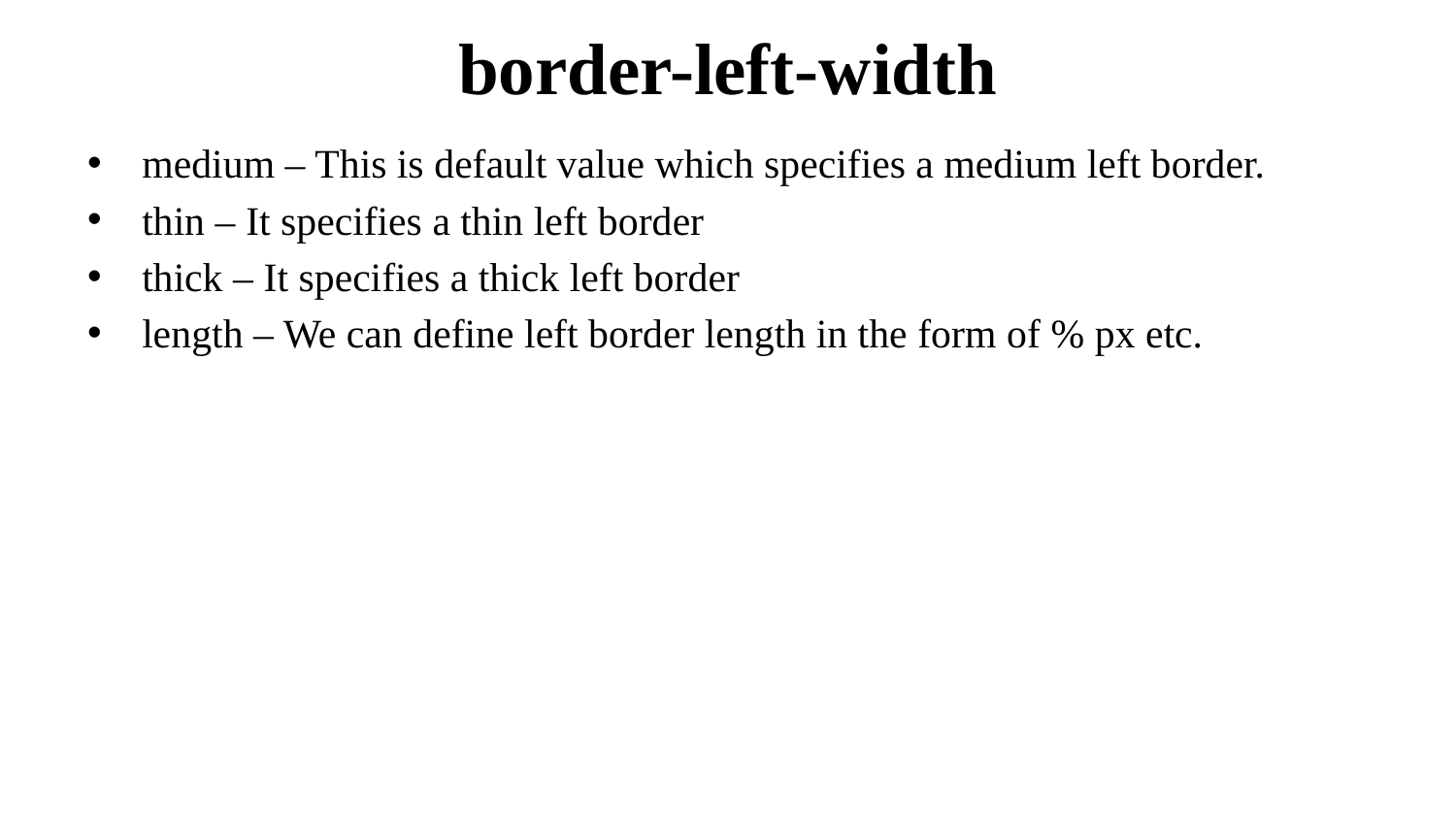

# border-left-width
medium – This is default value which specifies a medium left border.
thin – It specifies a thin left border
thick – It specifies a thick left border
length – We can define left border length in the form of % px etc.